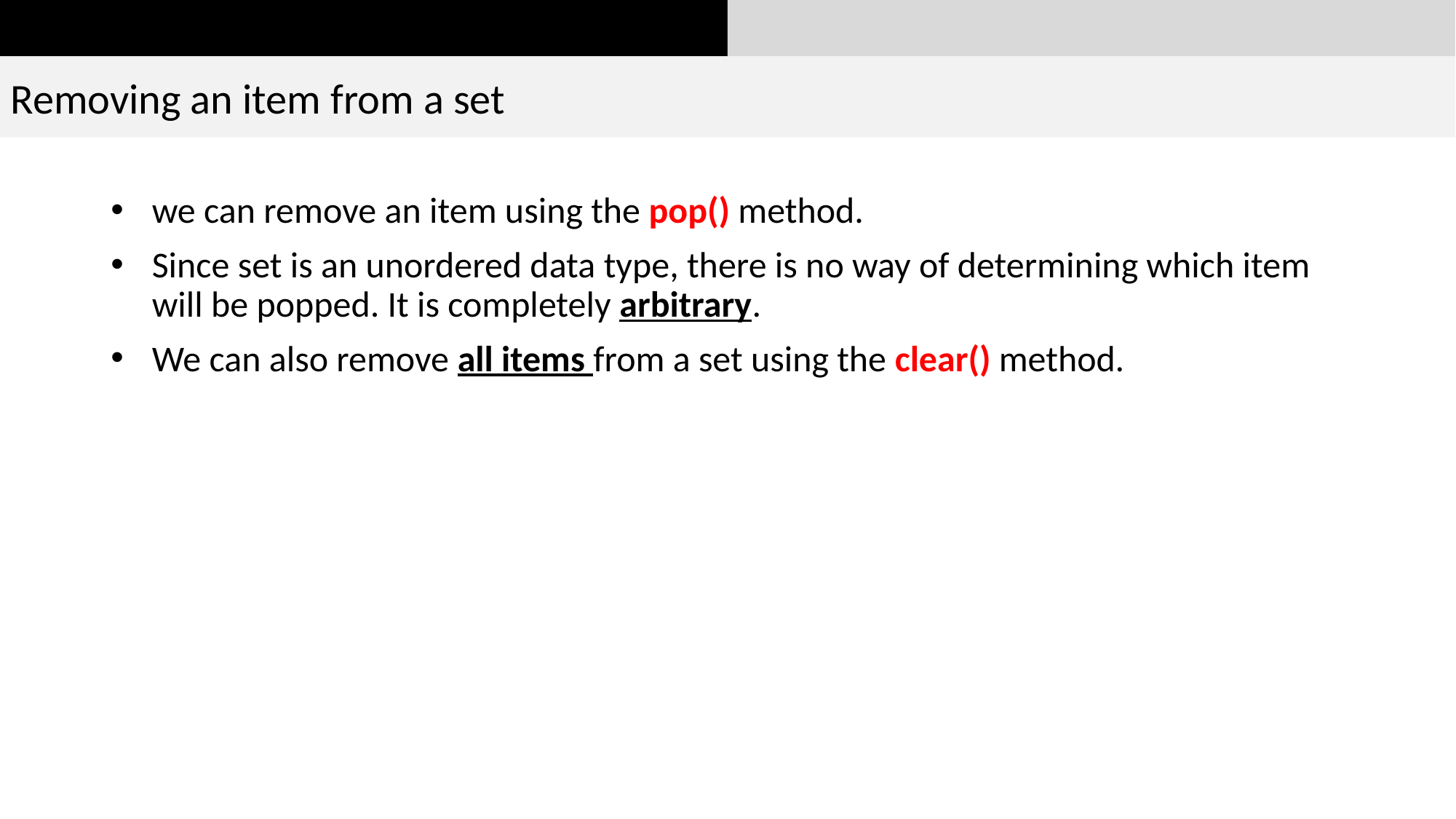

Removing an item from a set
we can remove an item using the pop() method.
Since set is an unordered data type, there is no way of determining which item will be popped. It is completely arbitrary.
We can also remove all items from a set using the clear() method.